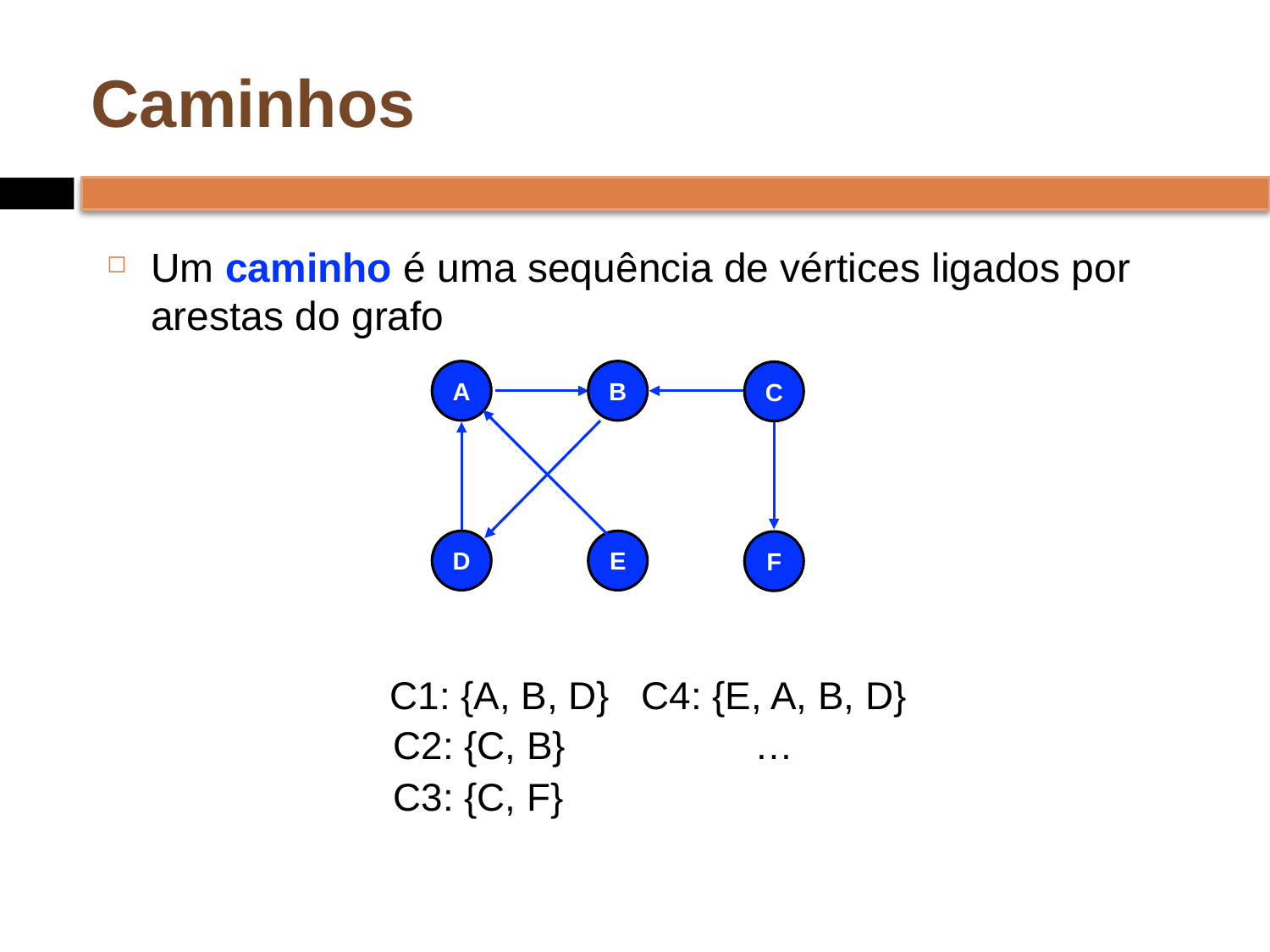

# Caminhos
Um caminho é uma sequência de vértices ligados por arestas do grafo
A
B
C

D
E
F
C1: {A, B, D}
C4: {E, A, B, D}
C2: {C, B}
…
C3: {C, F}
38